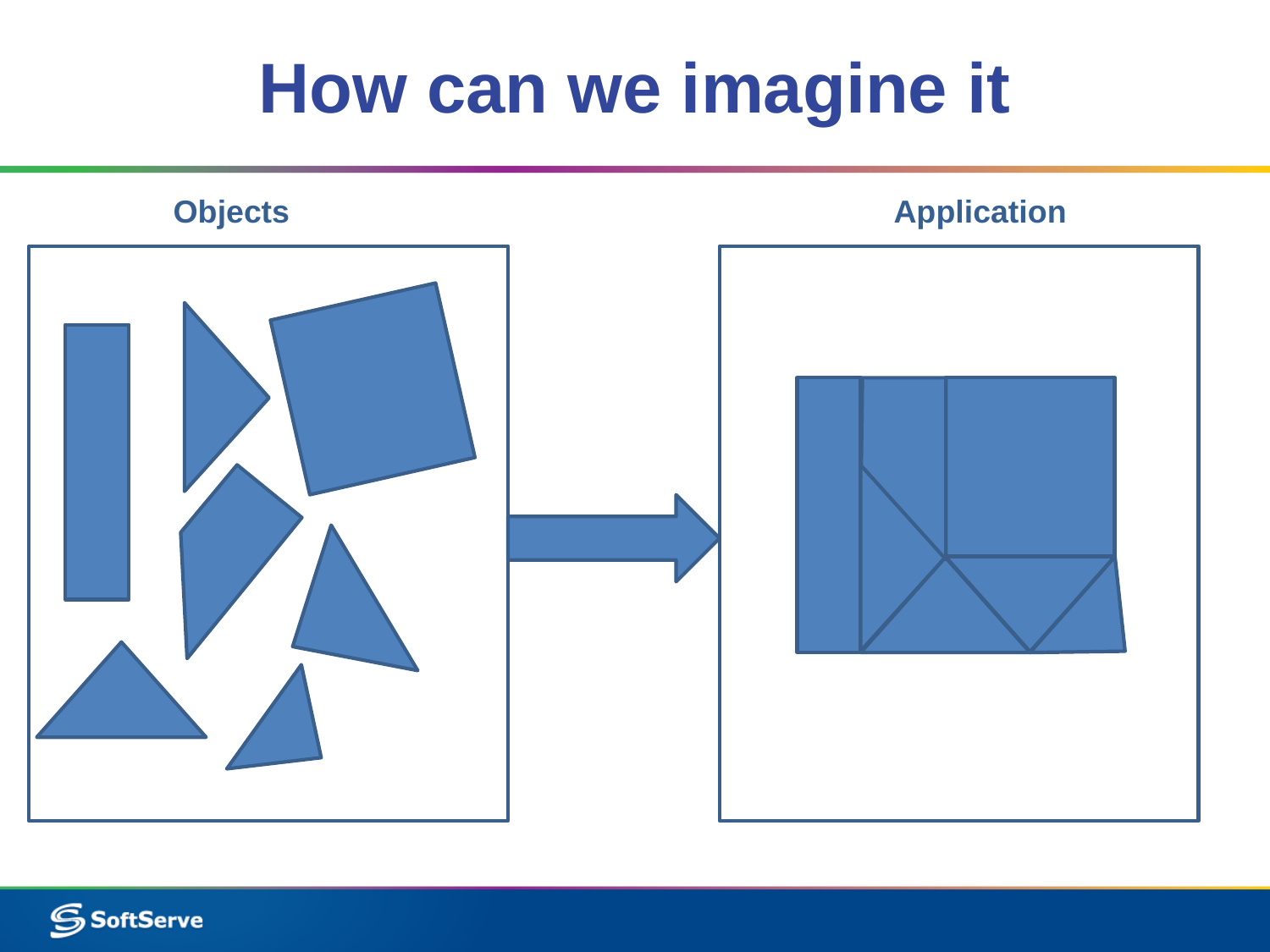

# How can we imagine it
Objects
Application